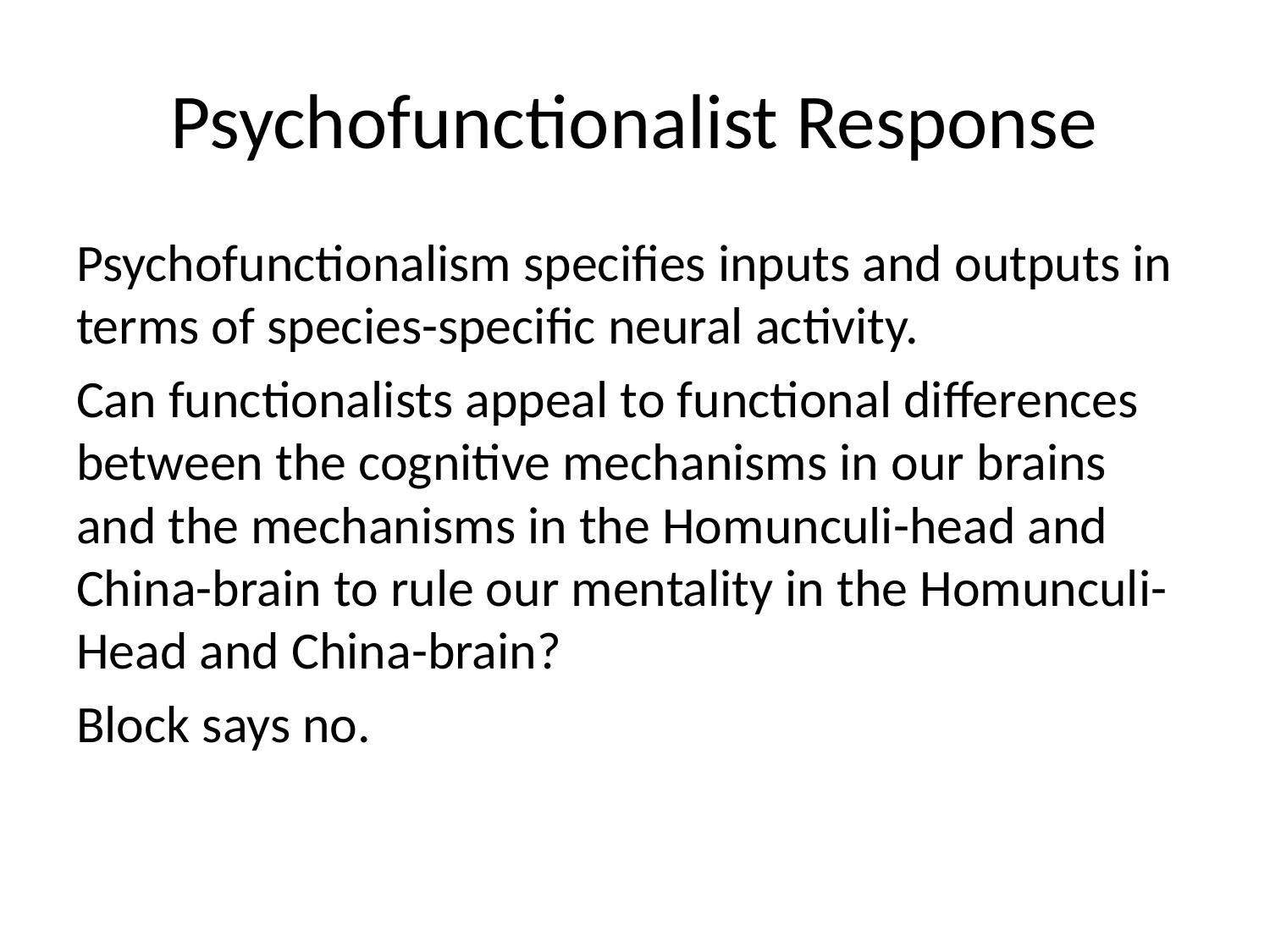

# Psychofunctionalist Response
Psychofunctionalism specifies inputs and outputs in terms of species-specific neural activity.
Can functionalists appeal to functional differences between the cognitive mechanisms in our brains and the mechanisms in the Homunculi-head and China-brain to rule our mentality in the Homunculi-Head and China-brain?
Block says no.